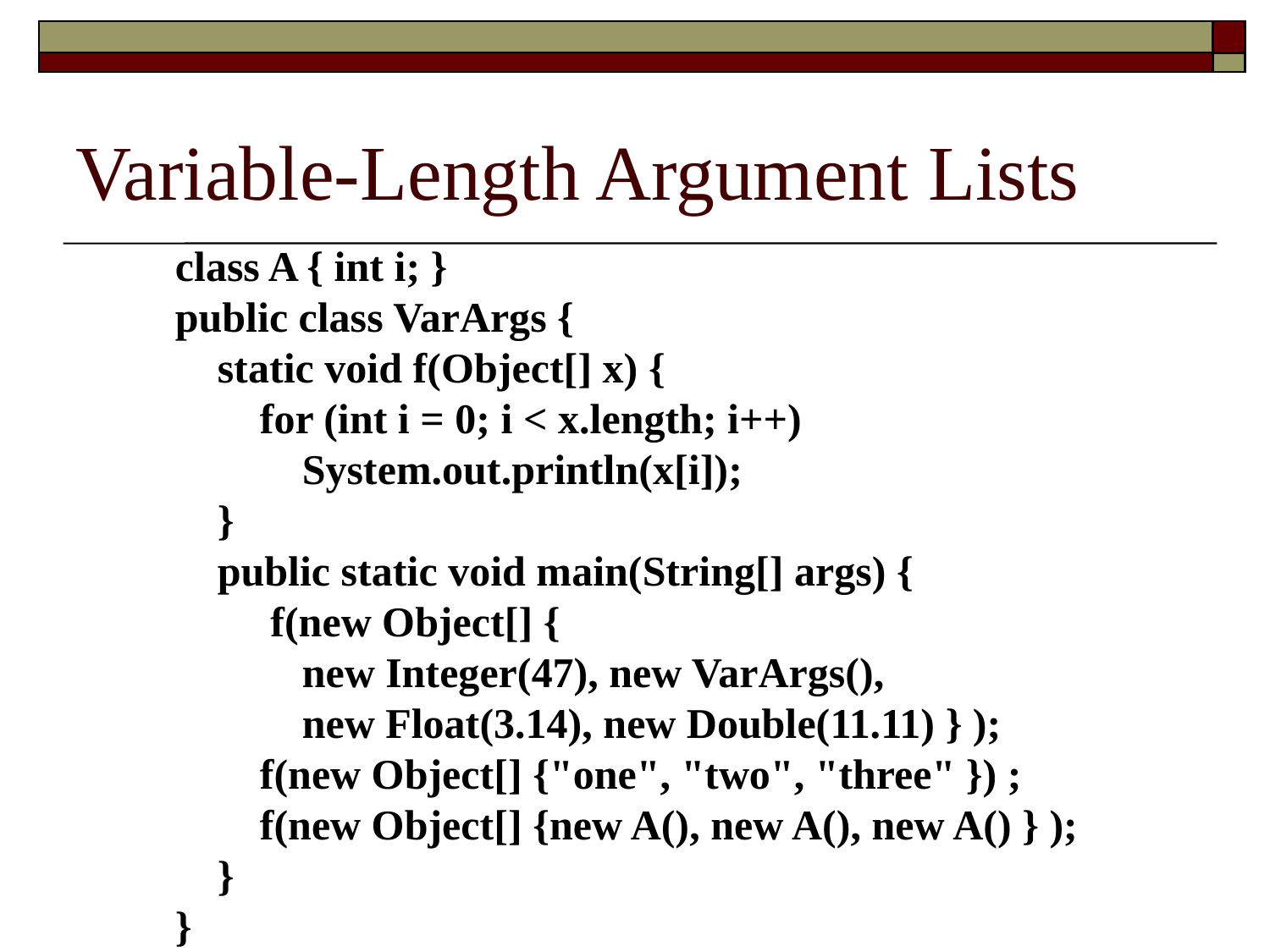

Variable-Length Argument Lists
class A { int i; }
public class VarArgs {
    static void f(Object[] x) {
        for (int i = 0; i < x.length; i++)
            System.out.println(x[i]);
    }
    public static void main(String[] args) {
         f(new Object[] {
            new Integer(47), new VarArgs(),
            new Float(3.14), new Double(11.11) } );
        f(new Object[] {"one", "two", "three" }) ;
        f(new Object[] {new A(), new A(), new A() } );
    }
}